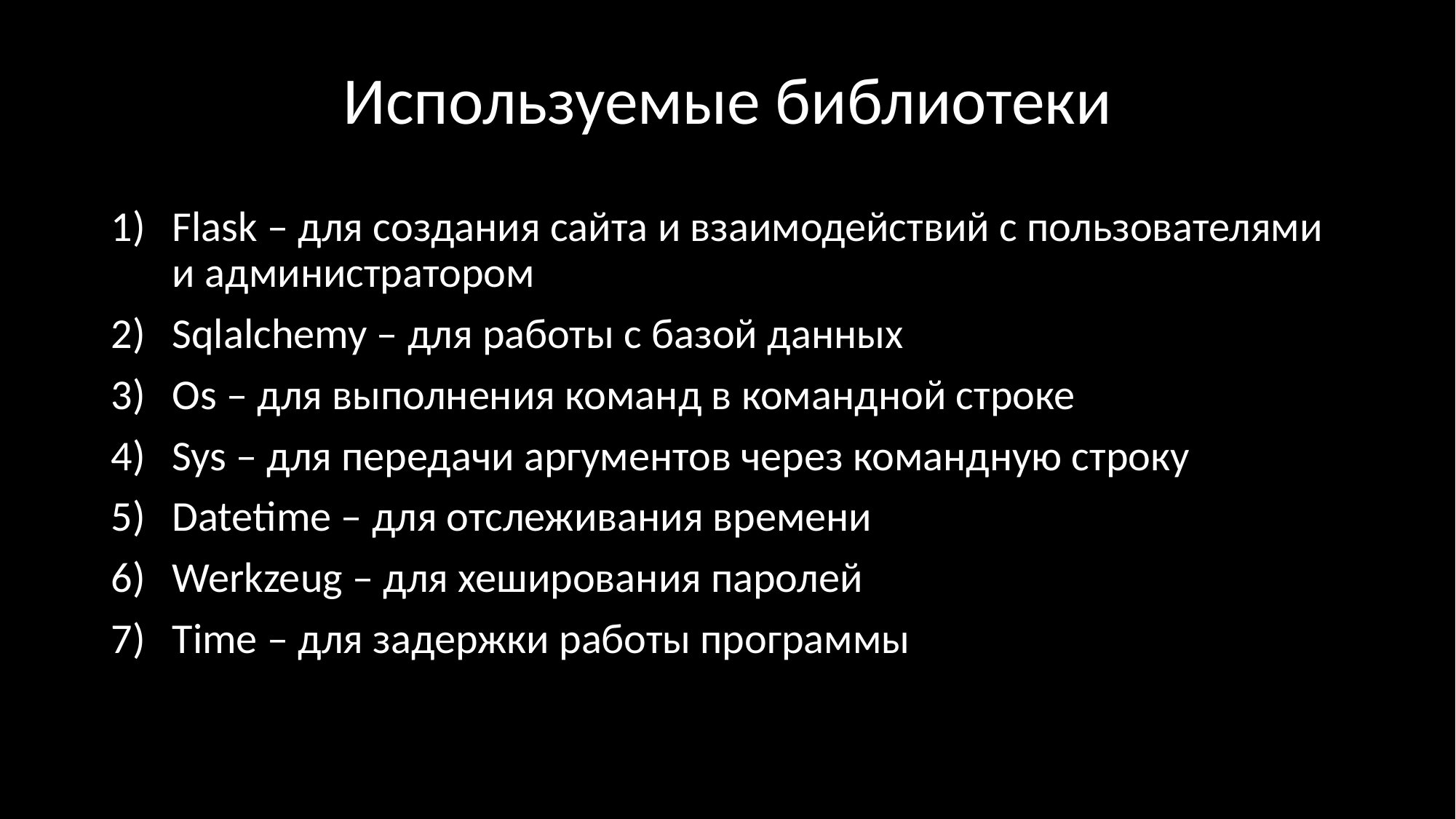

# Используемые библиотеки
Flask – для создания сайта и взаимодействий с пользователями и администратором
Sqlalchemy – для работы с базой данных
Os – для выполнения команд в командной строке
Sys – для передачи аргументов через командную строку
Datetime – для отслеживания времени
Werkzeug – для хеширования паролей
Time – для задержки работы программы